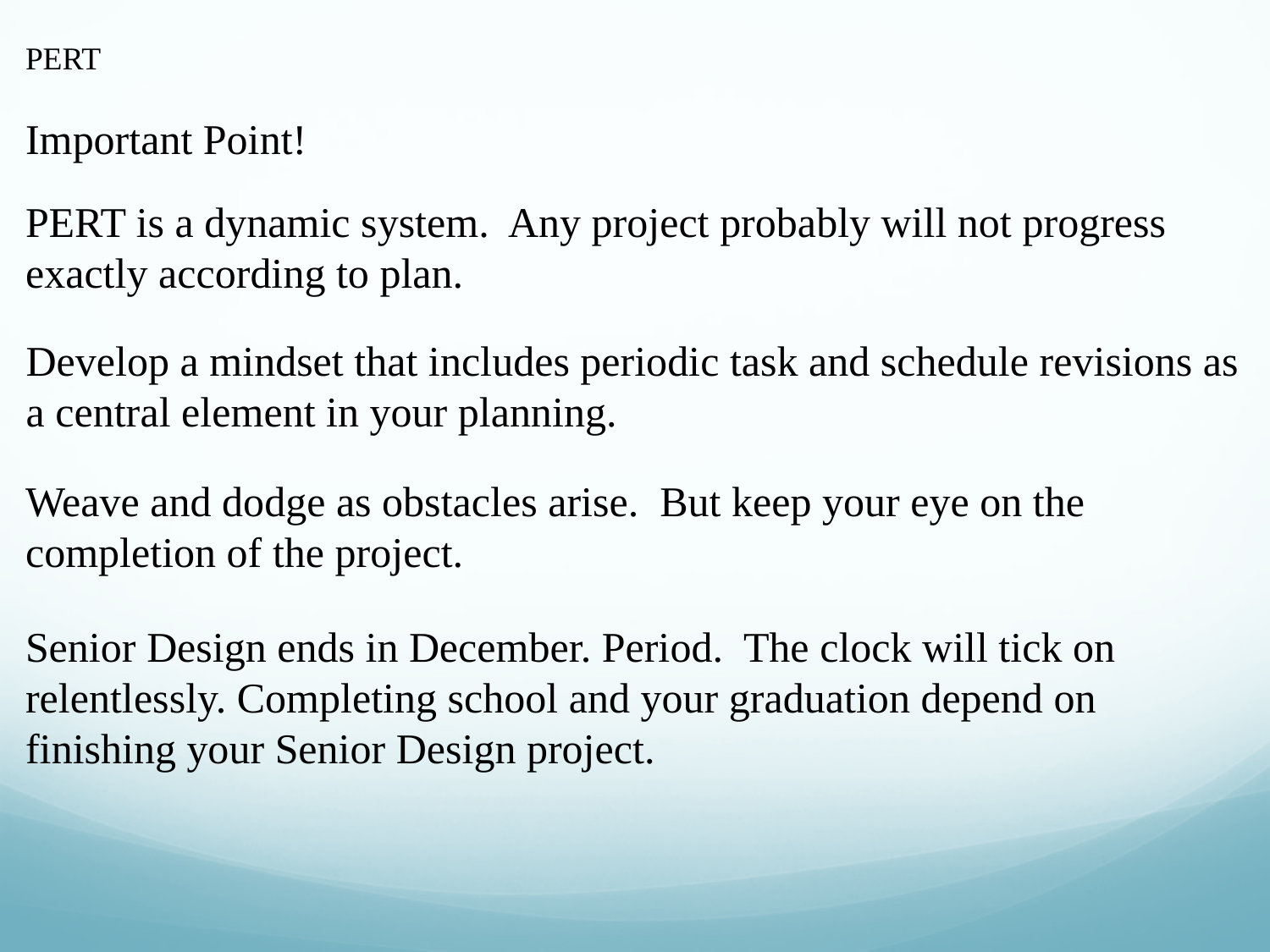

PERT
Important Point!
PERT is a dynamic system.  Any project probably will not progress exactly according to plan.

Develop a mindset that includes periodic task and schedule revisions as a central element in your planning.
Weave and dodge as obstacles arise.  But keep your eye on the completion of the project.
Senior Design ends in December. Period.  The clock will tick on relentlessly. Completing school and your graduation depend on finishing your Senior Design project.